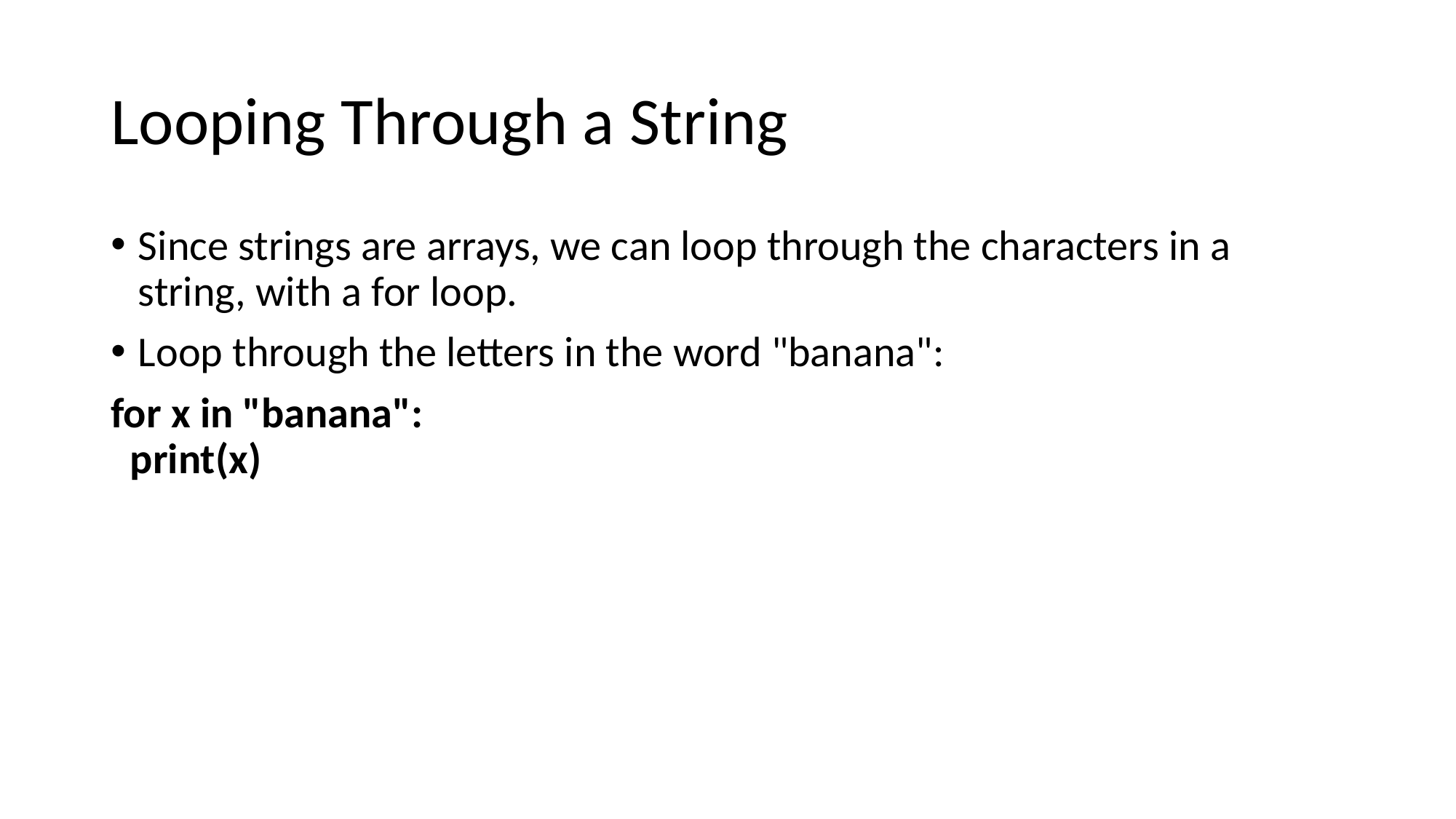

# Looping Through a String
Since strings are arrays, we can loop through the characters in a string, with a for loop.
Loop through the letters in the word "banana":
for x in "banana":
  print(x)